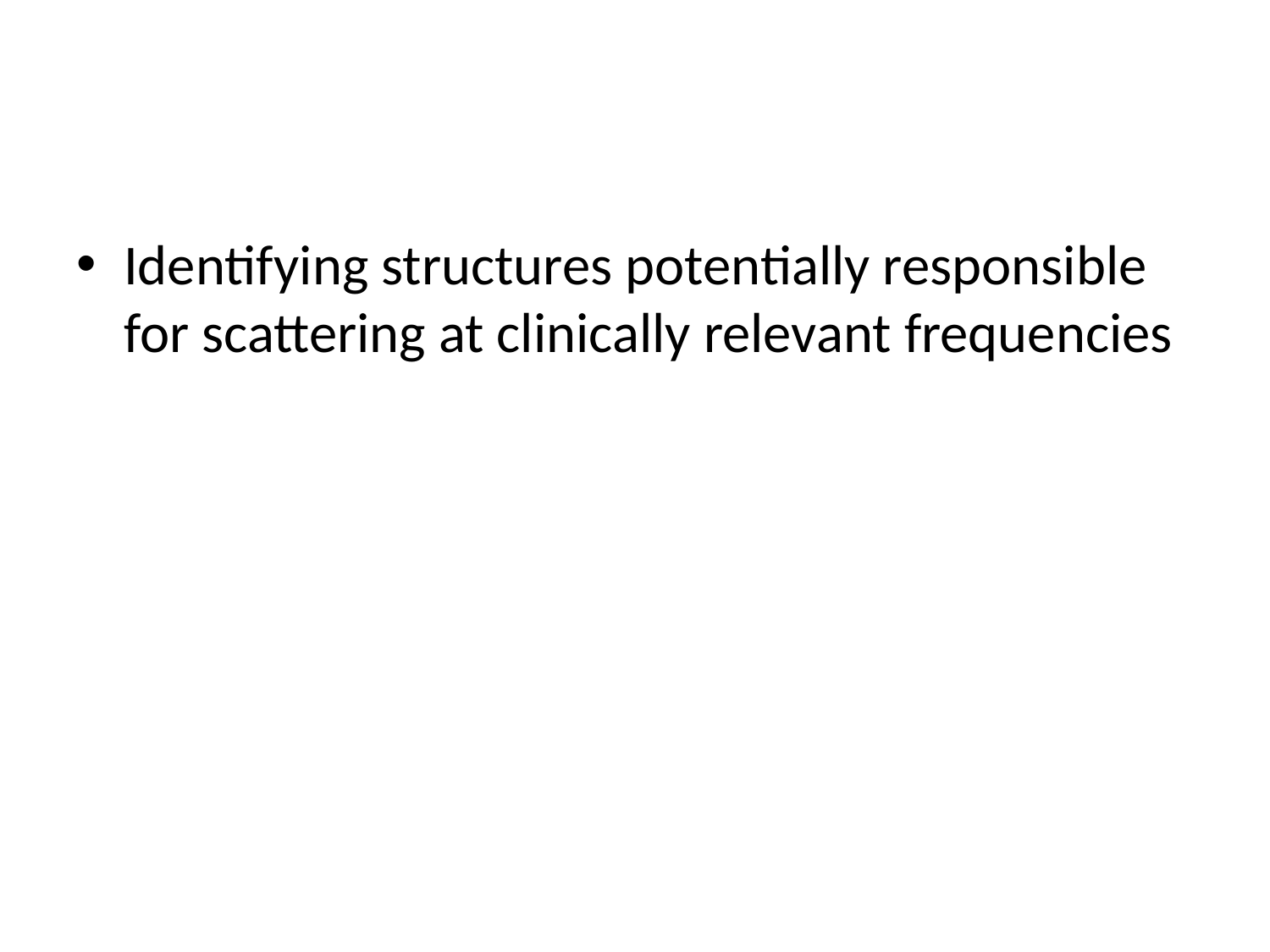

#
Identifying structures potentially responsible for scattering at clinically relevant frequencies